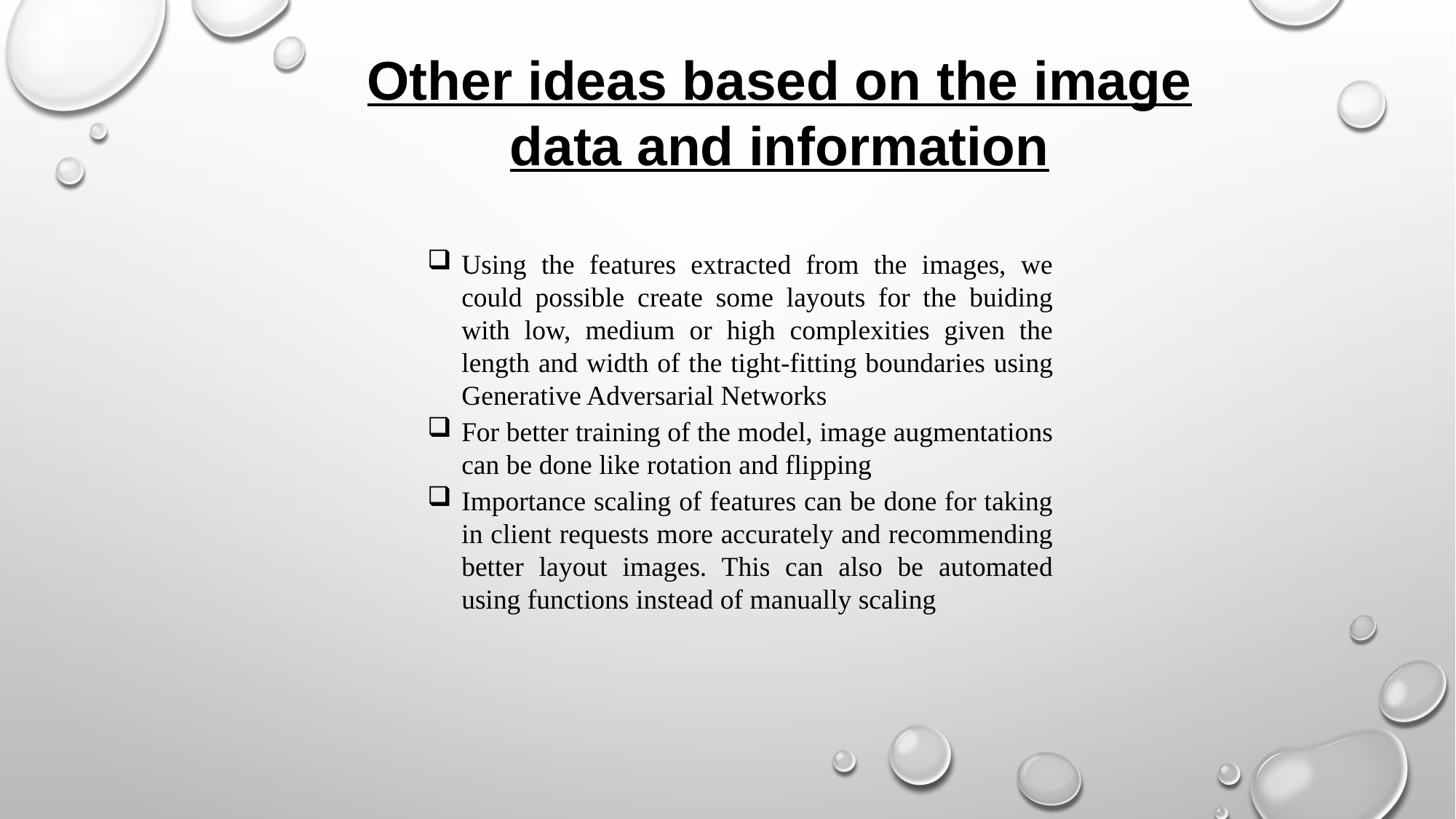

Other ideas based on the image data and information
Using the features extracted from the images, we could possible create some layouts for the buiding with low, medium or high complexities given the length and width of the tight-fitting boundaries using Generative Adversarial Networks
For better training of the model, image augmentations can be done like rotation and flipping
Importance scaling of features can be done for taking in client requests more accurately and recommending better layout images. This can also be automated using functions instead of manually scaling